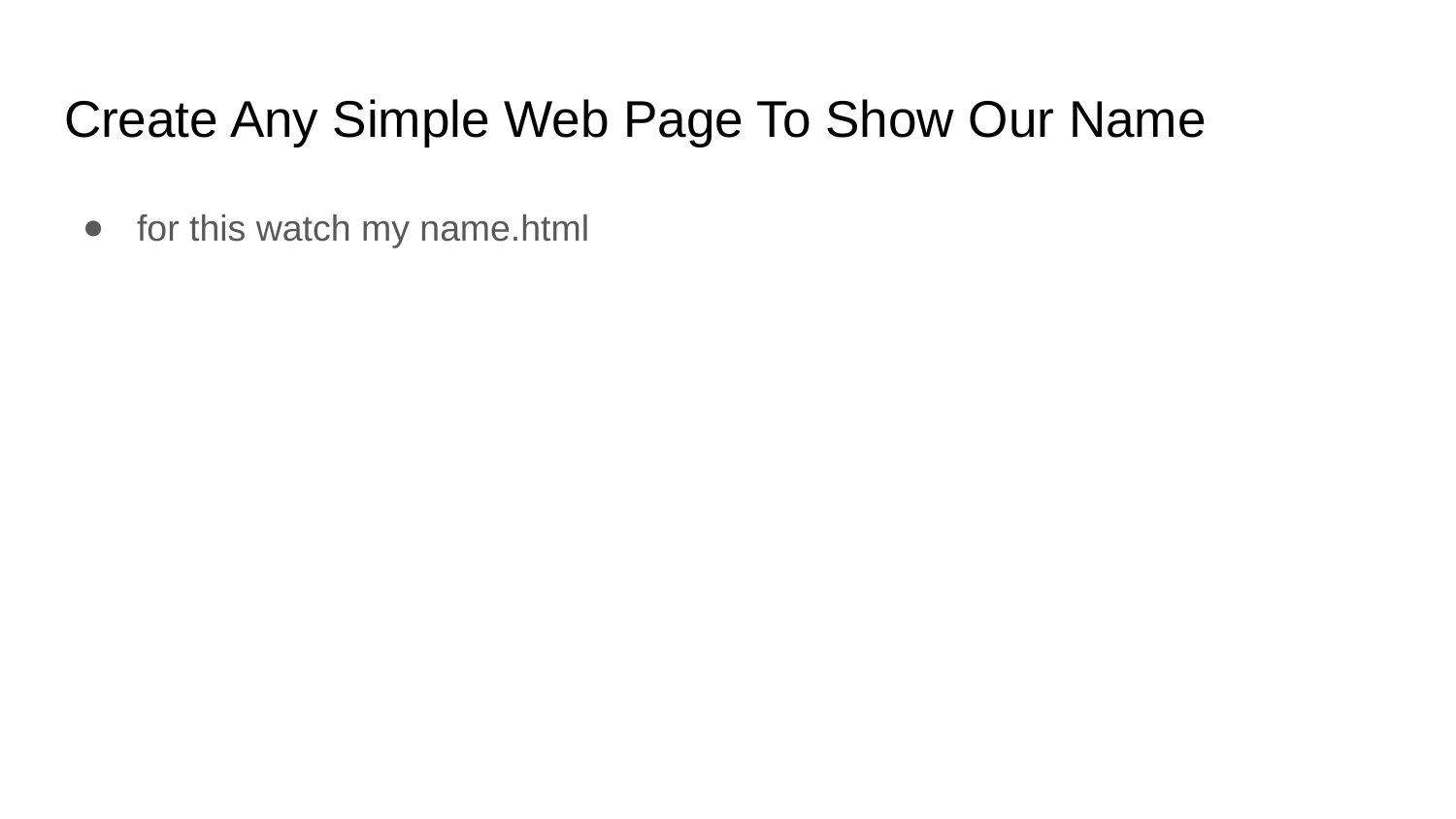

# Create Any Simple Web Page To Show Our Name
for this watch my name.html